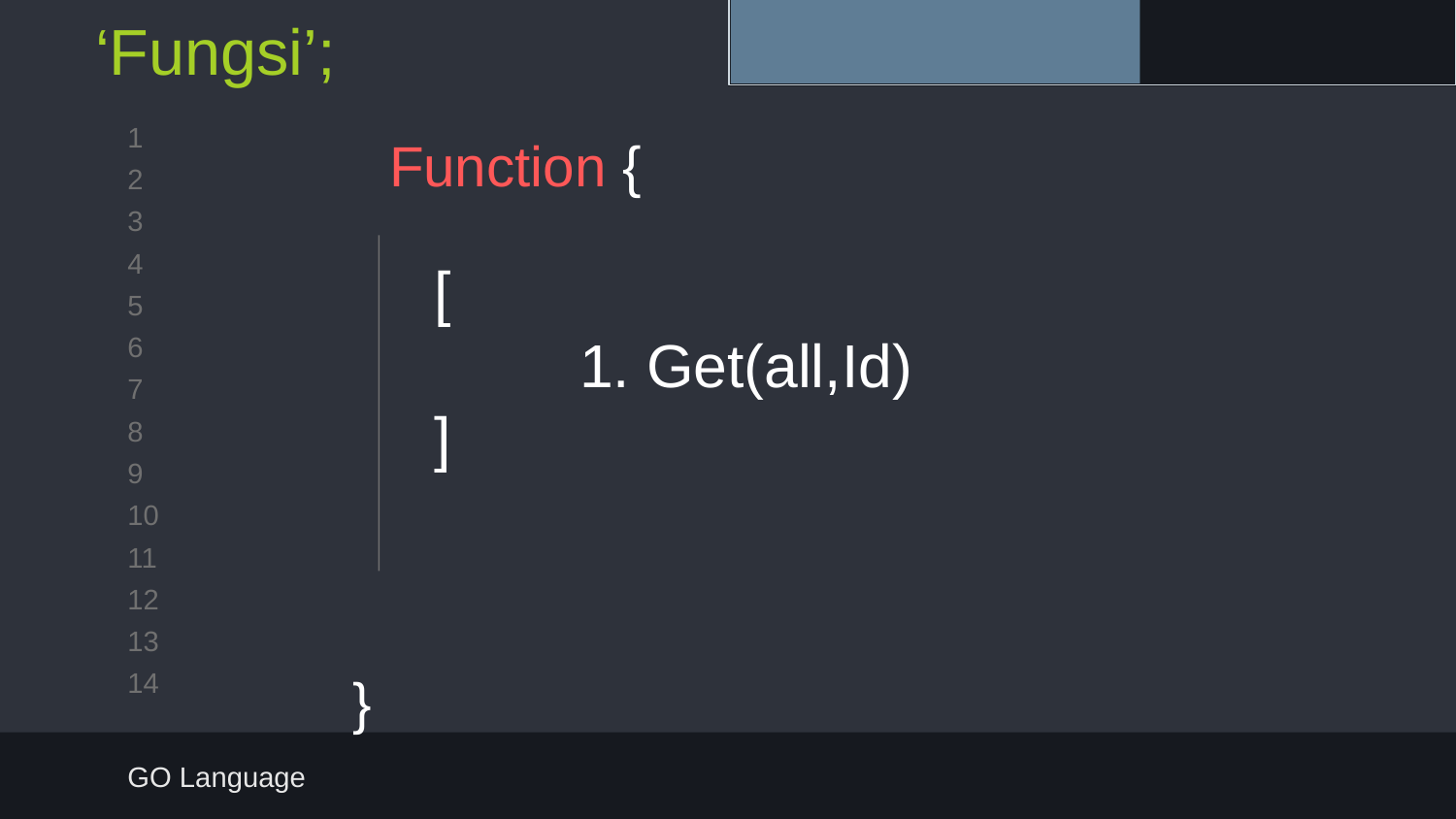

‘Fungsi’;

# Function {
[
	1. Get(all,Id)
]

}
GO Language